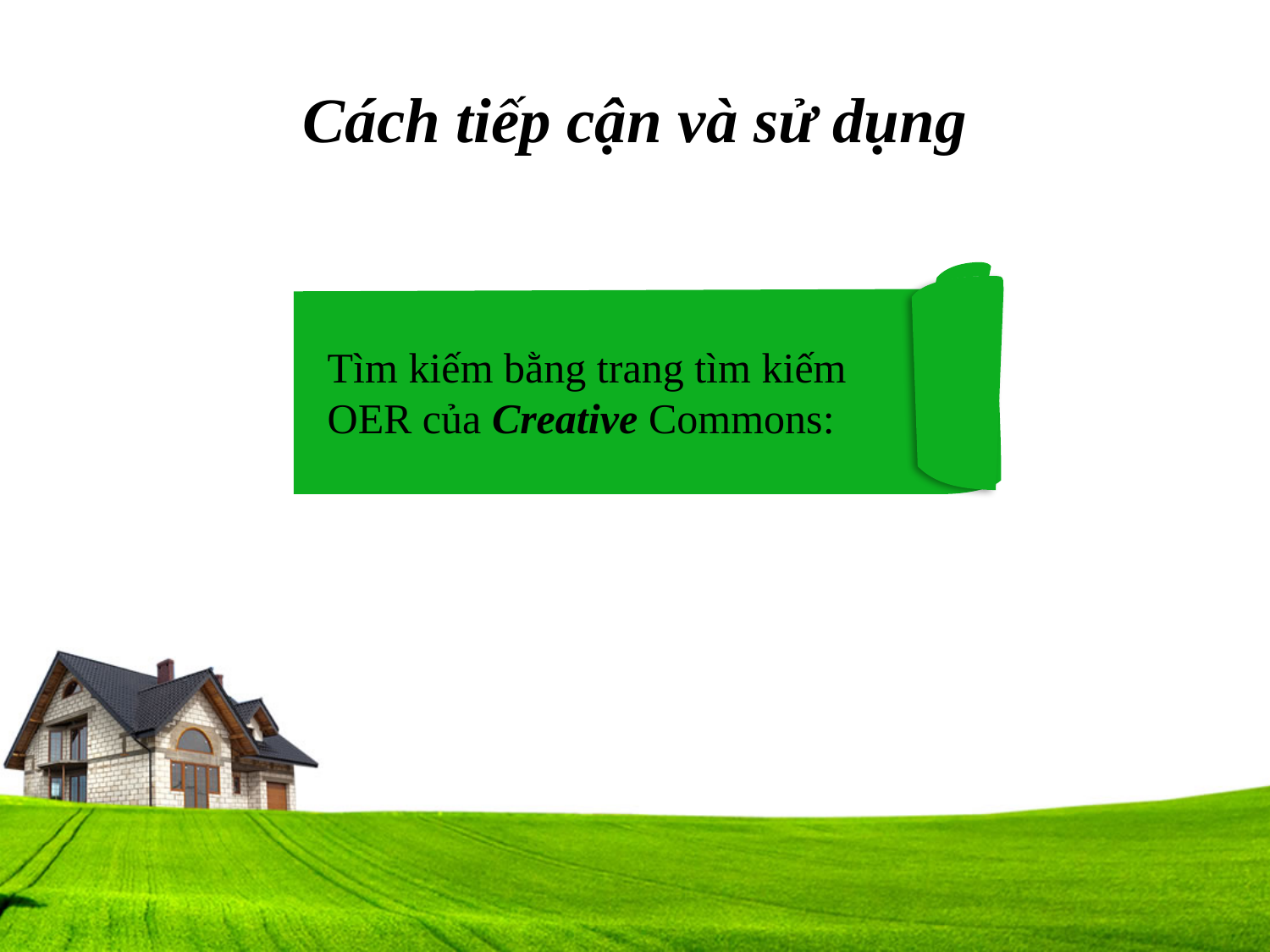

# Cách tiếp cận và sử dụng

Tìm kiếm bằng trang tìm kiếm OER của Creative Commons: